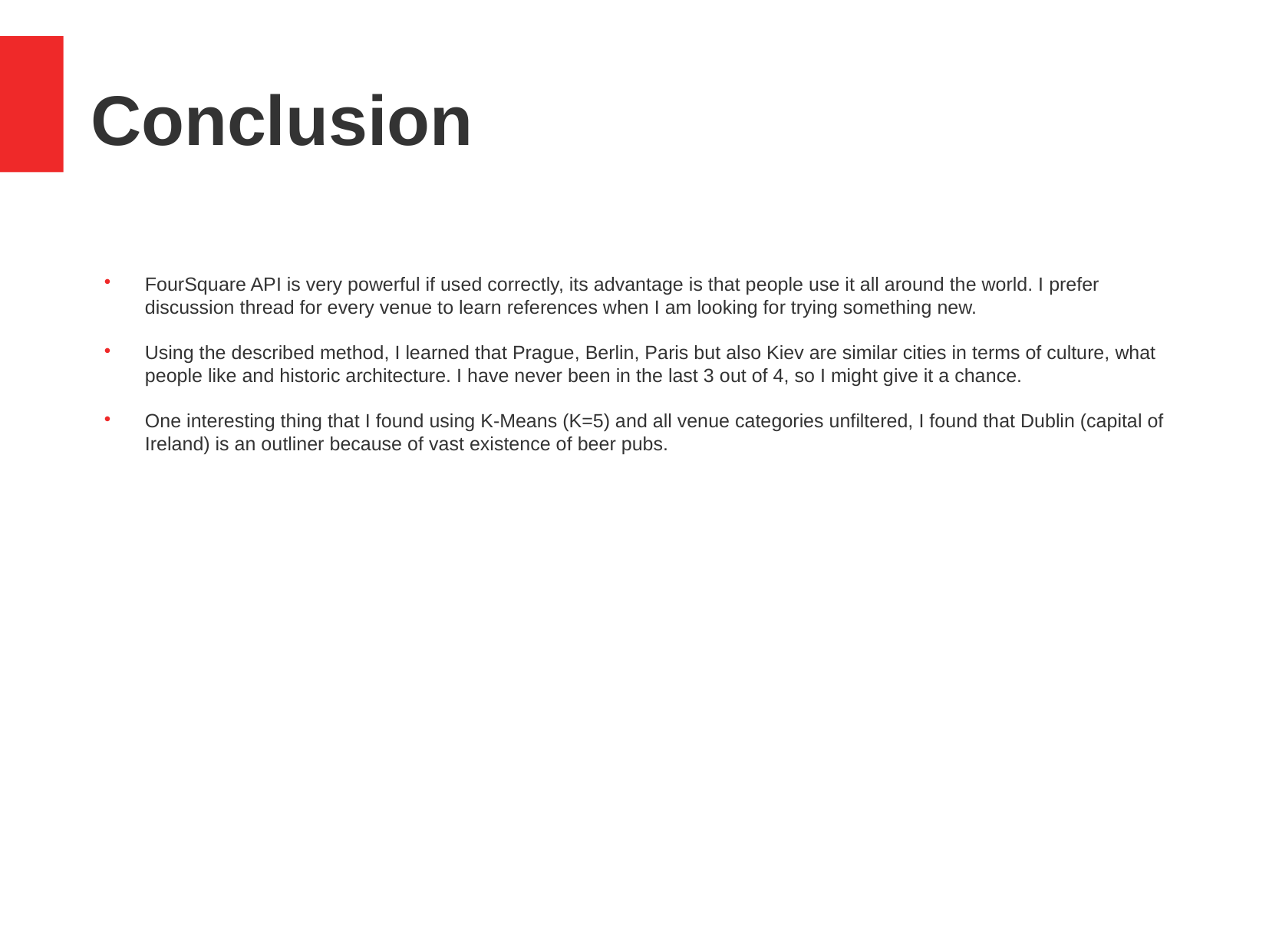

Conclusion
FourSquare API is very powerful if used correctly, its advantage is that people use it all around the world. I prefer discussion thread for every venue to learn references when I am looking for trying something new.
Using the described method, I learned that Prague, Berlin, Paris but also Kiev are similar cities in terms of culture, what people like and historic architecture. I have never been in the last 3 out of 4, so I might give it a chance.
One interesting thing that I found using K-Means (K=5) and all venue categories unfiltered, I found that Dublin (capital of Ireland) is an outliner because of vast existence of beer pubs.